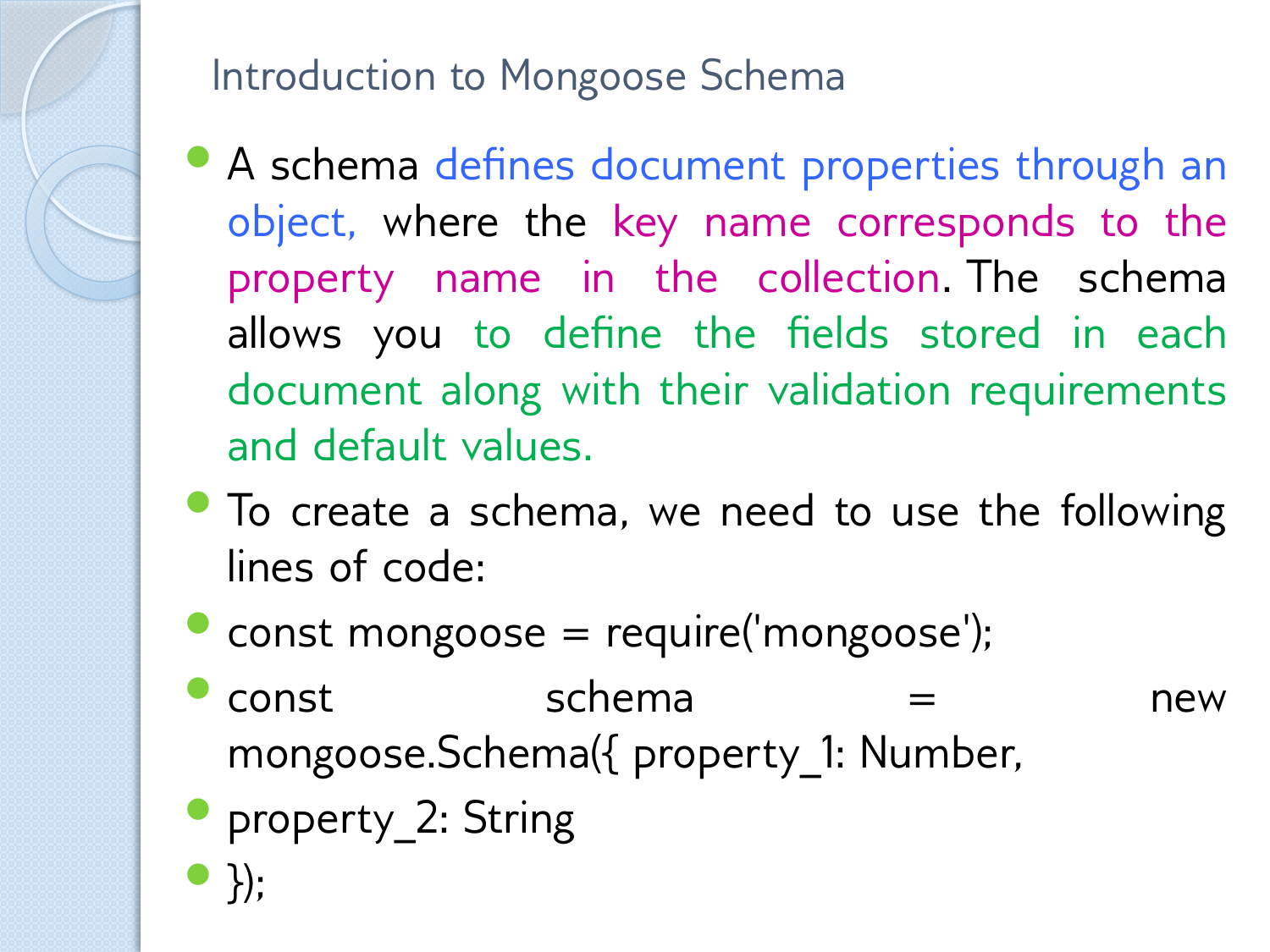

# Introduction to Mongoose Schema
A schema defines document properties through an object, where the key name corresponds to the property name in the collection. The schema allows you to define the fields stored in each document along with their validation requirements and default values.
To create a schema, we need to use the following lines of code:
const mongoose = require('mongoose');
const schema = new mongoose.Schema({ property_1: Number,
property_2: String
});